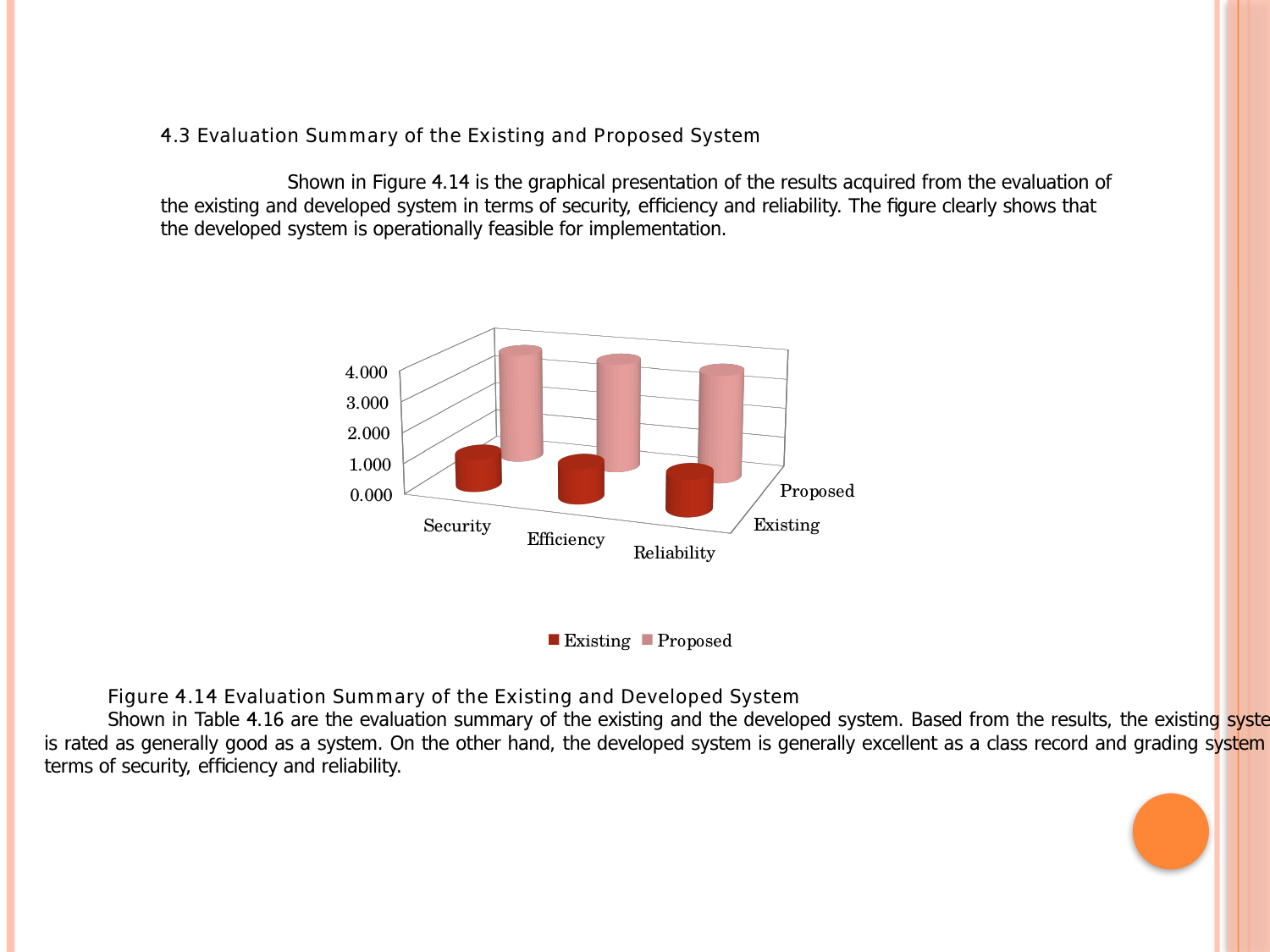

4.3 Evaluation Summary of the Existing and Proposed System

	Shown in Figure 4.14 is the graphical presentation of the results acquired from the evaluation of the existing and developed system in terms of security, efficiency and reliability. The figure clearly shows that the developed system is operationally feasible for implementation.

[unsupported chart]

Figure 4.14 Evaluation Summary of the Existing and Developed System
Shown in Table 4.16 are the evaluation summary of the existing and the developed system. Based from the results, the existing system is rated as generally good as a system. On the other hand, the developed system is generally excellent as a class record and grading system in terms of security, efficiency and reliability.